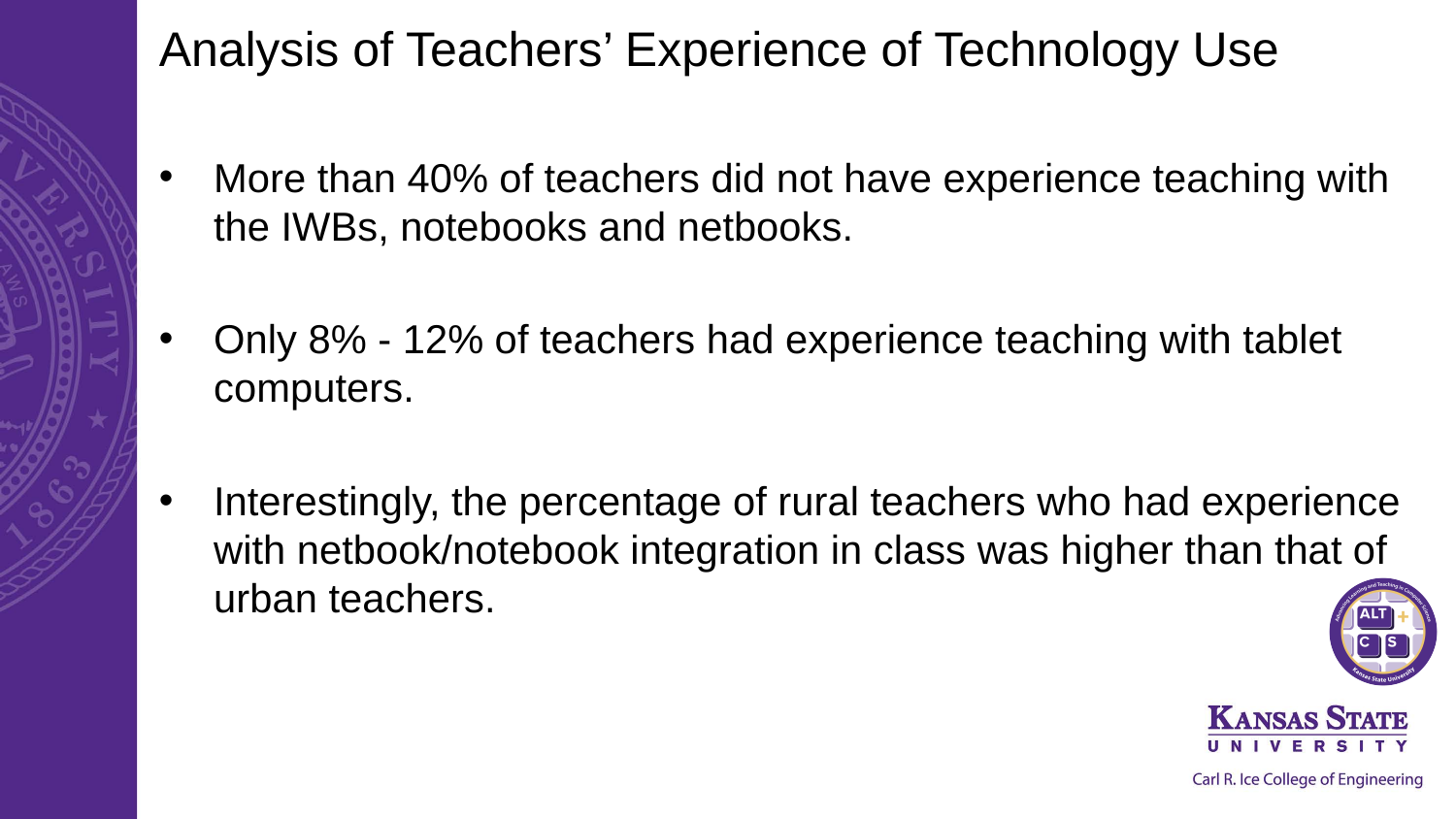

Analysis of Teachers’ Experience of Technology Use

More than 40% of teachers did not have experience teaching with the IWBs, notebooks and netbooks.

Only 8% - 12% of teachers had experience teaching with tablet computers.

Interestingly, the percentage of rural teachers who had experience with netbook/notebook integration in class was higher than that of urban teachers.